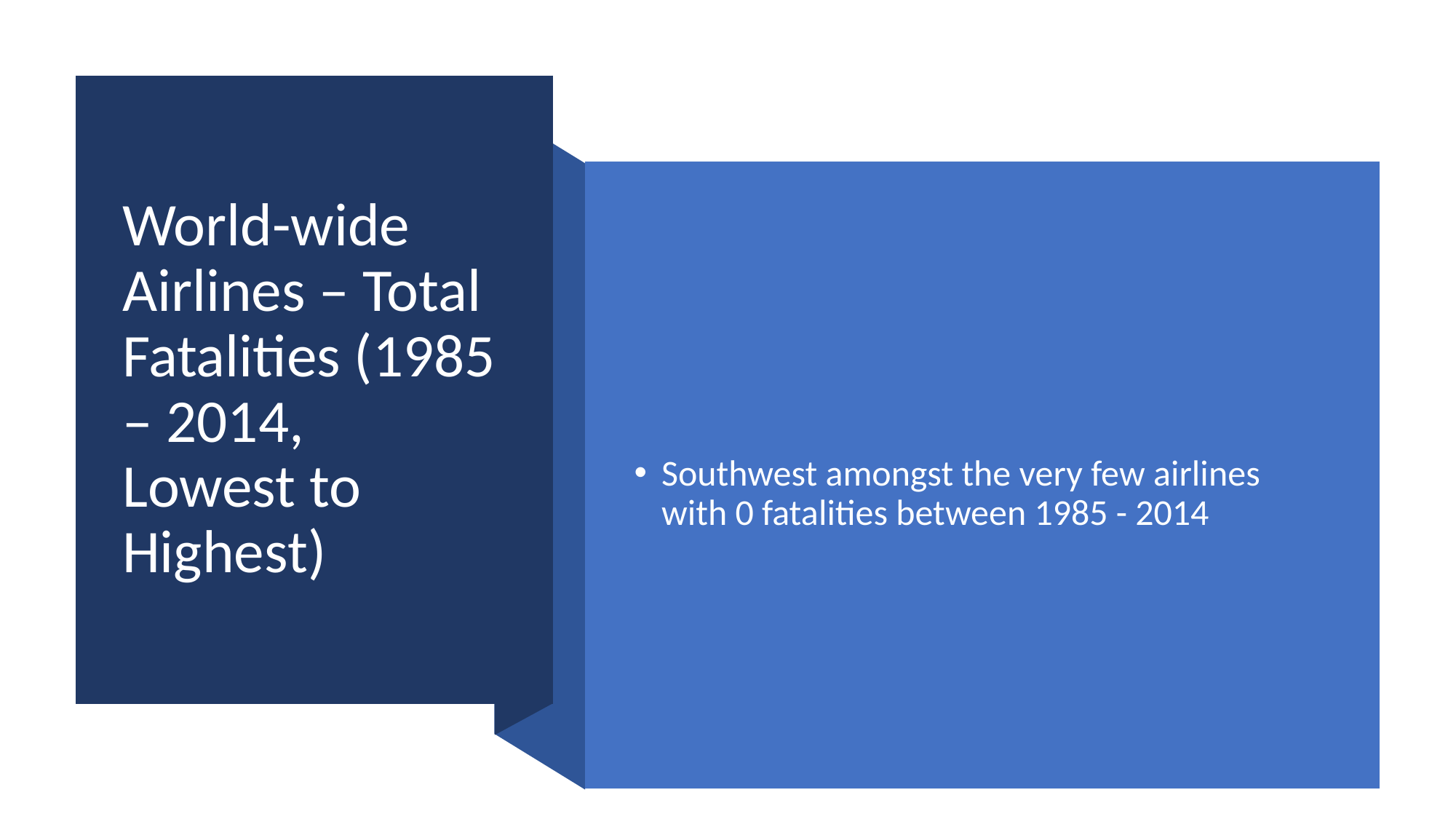

# World-wide Airlines – Total Fatalities (1985 – 2014,  Lowest to Highest)

Southwest amongst the very few airlines with 0 fatalities between 1985 - 2014